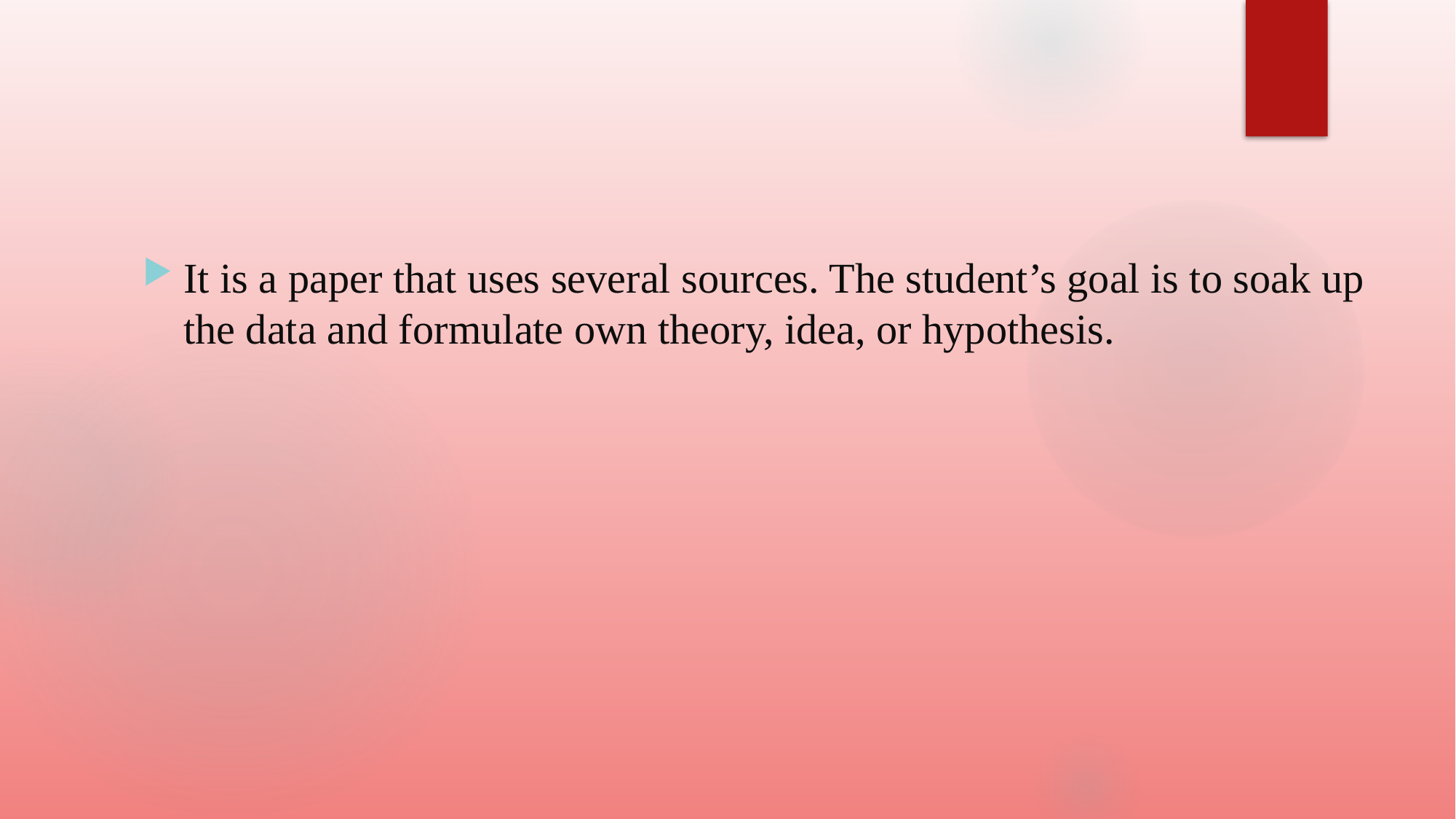

#
It is a paper that uses several sources. The student’s goal is to soak up the data and formulate own theory, idea, or hypothesis.